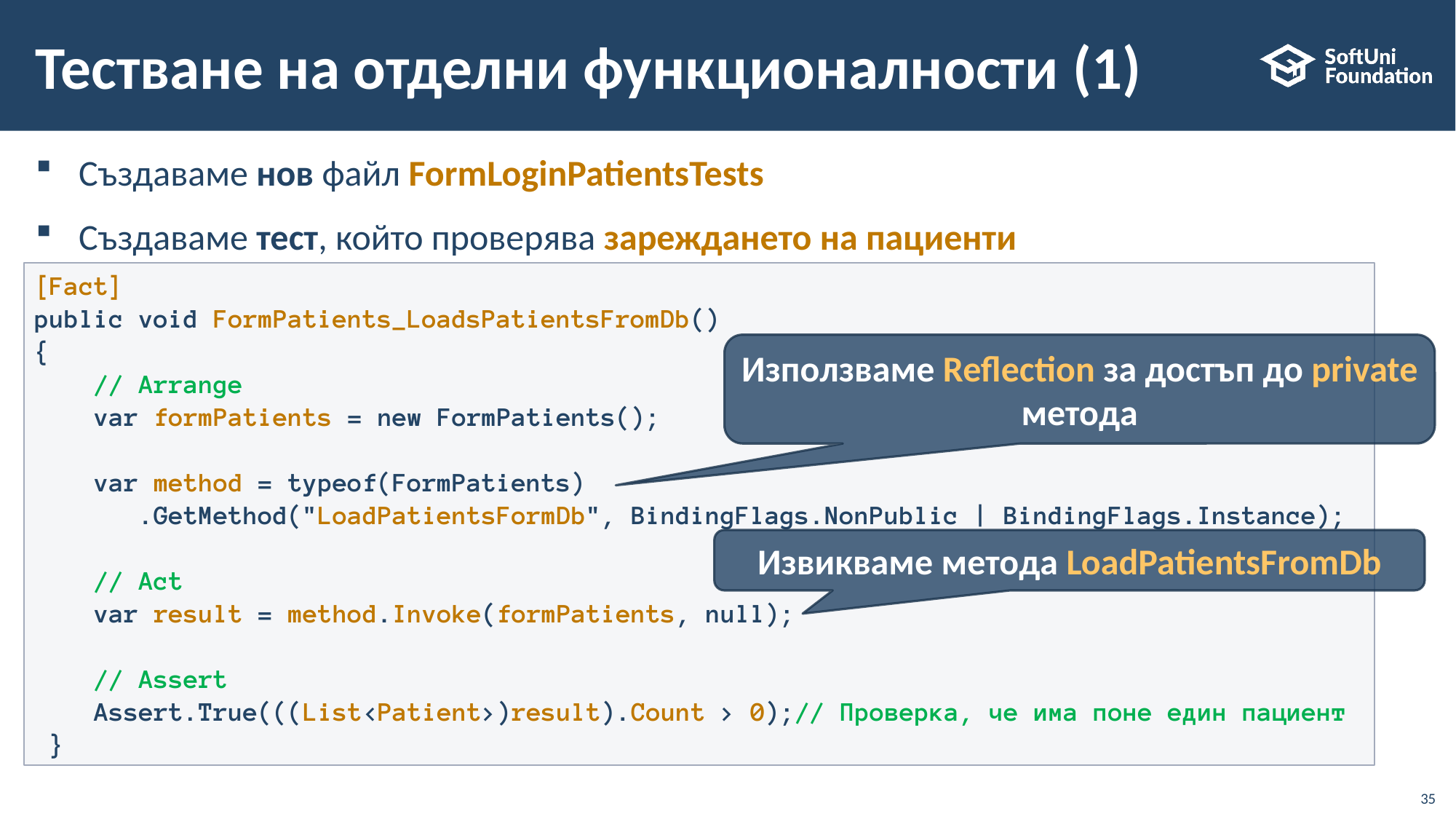

# Тестване на отделни функционалности (1)
Създаваме нов файл FormLoginPatientsTests
Създаваме тест, който проверява зареждането на пациенти
[Fact]
public void FormPatients_LoadsPatientsFromDb()
{
    // Arrange
    var formPatients = new FormPatients();

    var method = typeof(FormPatients)
       .GetMethod("LoadPatientsFormDb", BindingFlags.NonPublic | BindingFlags.Instance);

    // Act
    var result = method.Invoke(formPatients, null);
    // Assert
    Assert.True(((List<Patient>)result).Count > 0);// Проверка, че има поне един пациент
 }
Използваме Reflection за достъп до private метода
Извикваме метода LoadPatientsFromDb
35